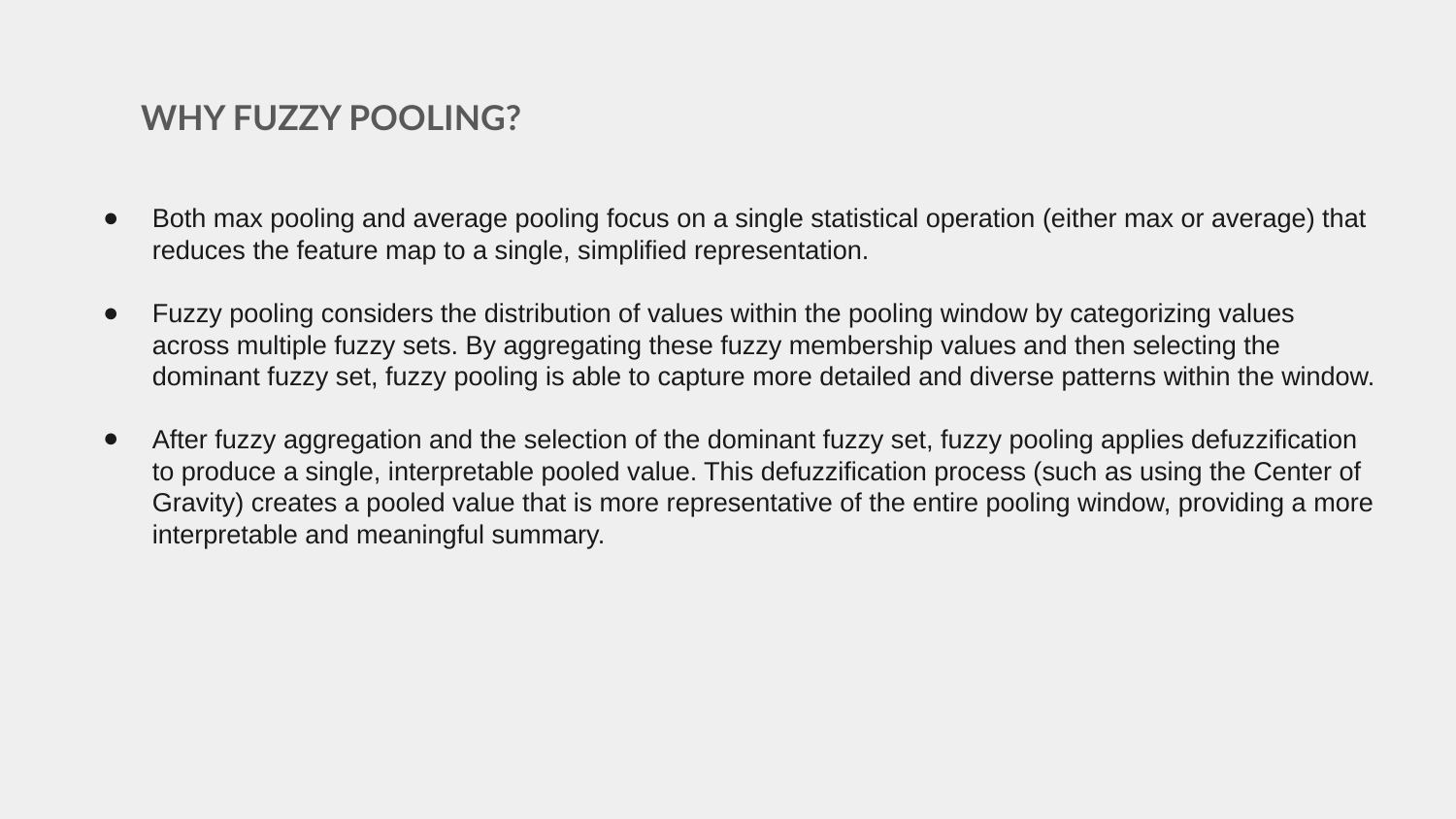

WHY FUZZY POOLING?
Both max pooling and average pooling focus on a single statistical operation (either max or average) that reduces the feature map to a single, simplified representation.

Fuzzy pooling considers the distribution of values within the pooling window by categorizing values across multiple fuzzy sets. By aggregating these fuzzy membership values and then selecting the dominant fuzzy set, fuzzy pooling is able to capture more detailed and diverse patterns within the window.

After fuzzy aggregation and the selection of the dominant fuzzy set, fuzzy pooling applies defuzzification to produce a single, interpretable pooled value. This defuzzification process (such as using the Center of Gravity) creates a pooled value that is more representative of the entire pooling window, providing a more interpretable and meaningful summary.